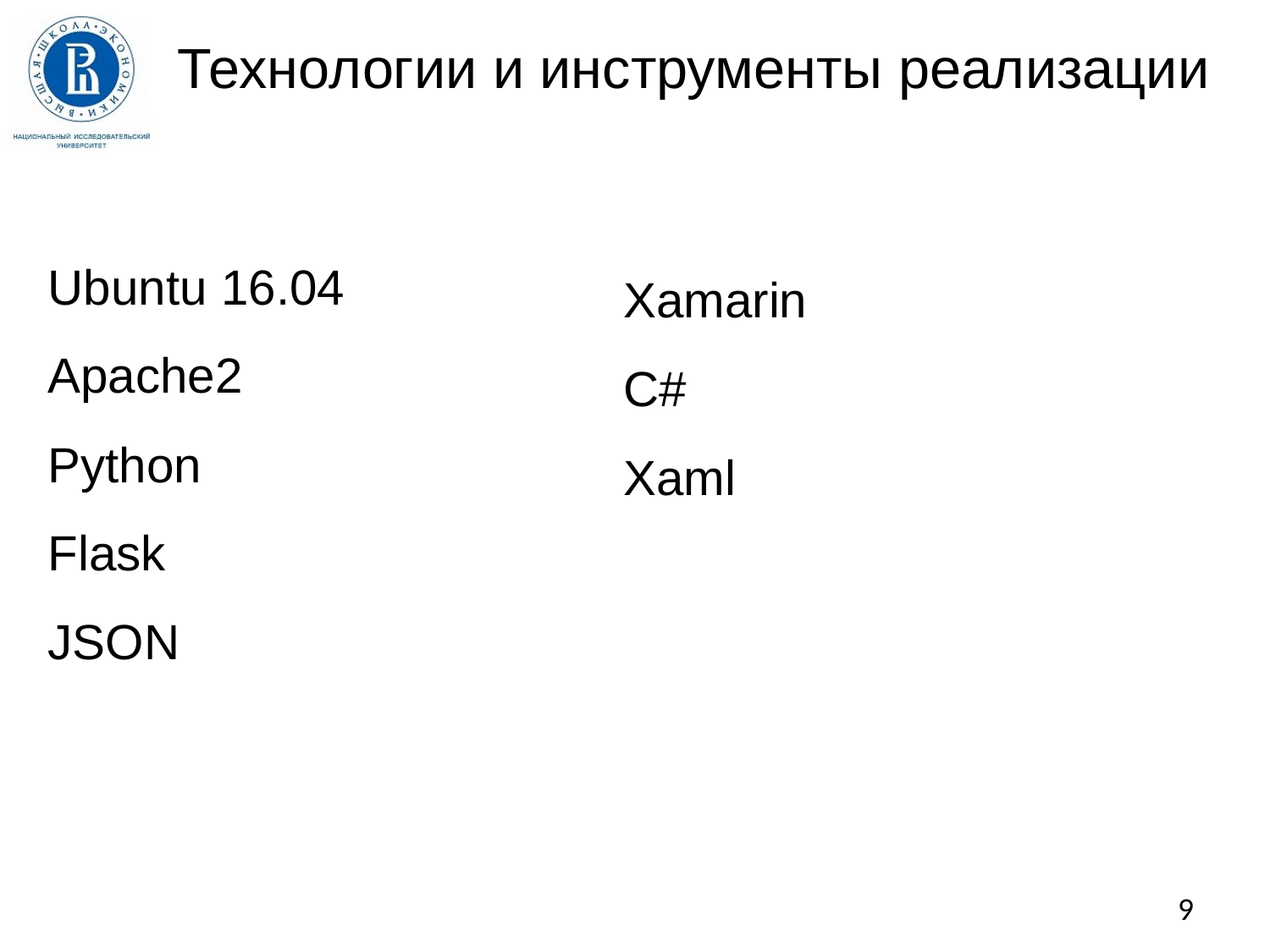

Технологии и инструменты реализации
Ubuntu 16.04
Apache2
Python
Flask
JSON
Xamarin
C#
Xaml
9
Высшая школа экономики, Москва, 2018